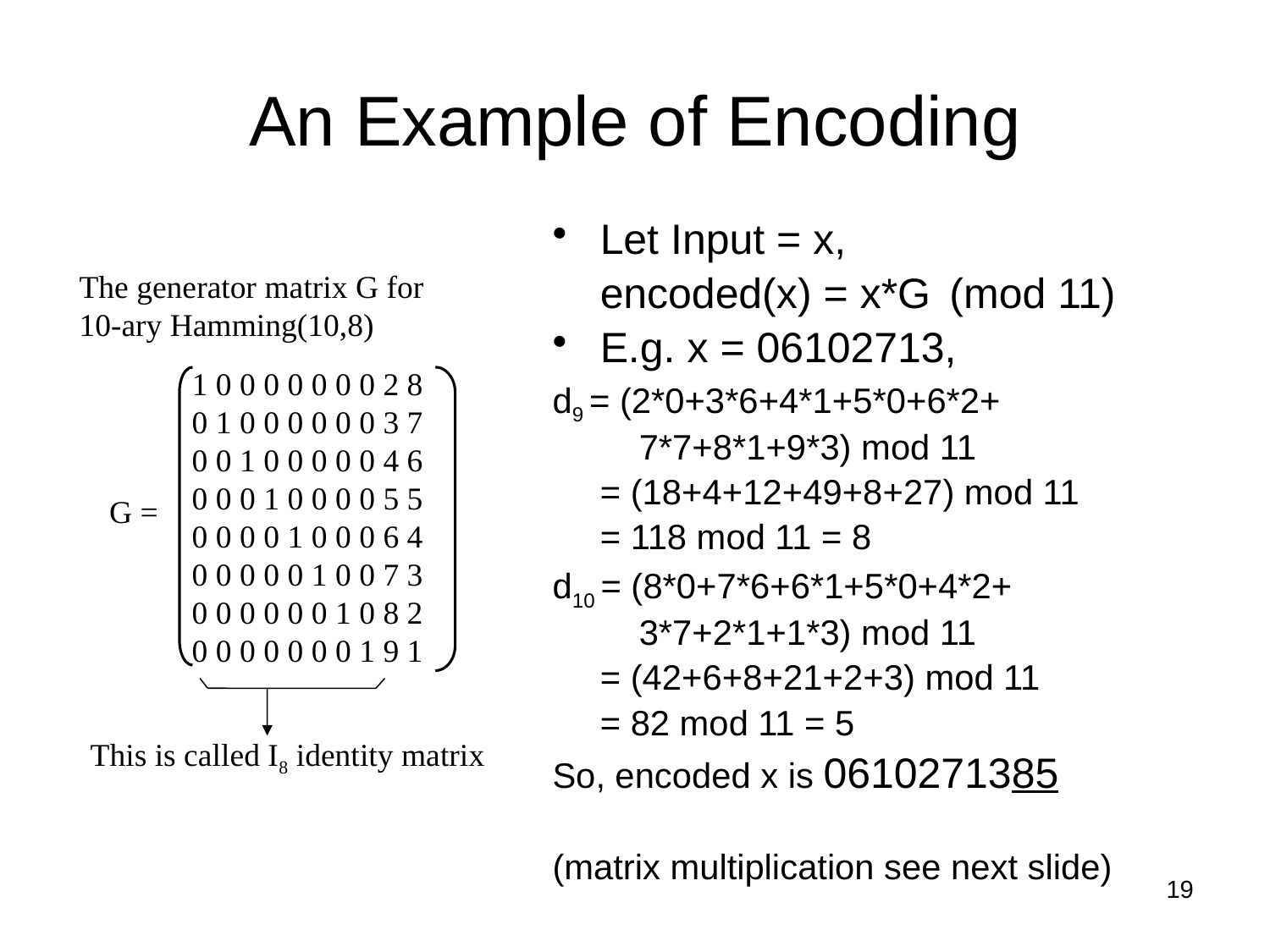

# An Example of Encoding
Let Input = x,
	encoded(x) = x*G  (mod 11)
E.g. x = 06102713,
d9 = (2*0+3*6+4*1+5*0+6*2+
	    7*7+8*1+9*3) mod 11
	= (18+4+12+49+8+27) mod 11
	= 118 mod 11 = 8
d10 = (8*0+7*6+6*1+5*0+4*2+
	    3*7+2*1+1*3) mod 11
	= (42+6+8+21+2+3) mod 11
	= 82 mod 11 = 5
So, encoded x is 0610271385

(matrix multiplication see next slide)

The generator matrix G for 10-ary Hamming(10,8)
1 0 0 0 0 0 0 0 2 8
0 1 0 0 0 0 0 0 3 7
0 0 1 0 0 0 0 0 4 6
0 0 0 1 0 0 0 0 5 5
0 0 0 0 1 0 0 0 6 4
0 0 0 0 0 1 0 0 7 3
0 0 0 0 0 0 1 0 8 2
0 0 0 0 0 0 0 1 9 1

G =

This is called I8 identity matrix
19